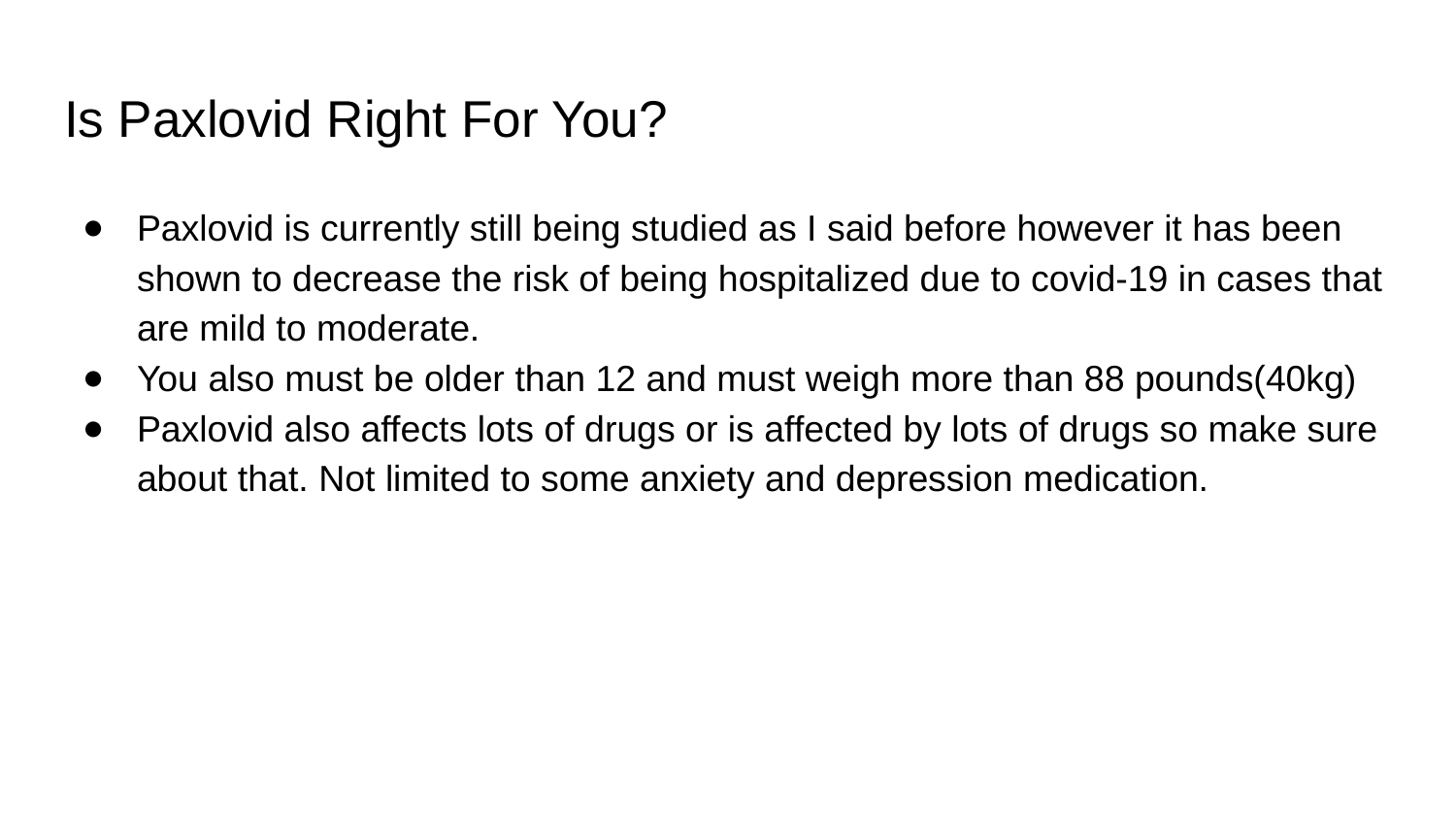

# Is Paxlovid Right For You?
Paxlovid is currently still being studied as I said before however it has been shown to decrease the risk of being hospitalized due to covid-19 in cases that are mild to moderate.
You also must be older than 12 and must weigh more than 88 pounds(40kg)
Paxlovid also affects lots of drugs or is affected by lots of drugs so make sure about that. Not limited to some anxiety and depression medication.